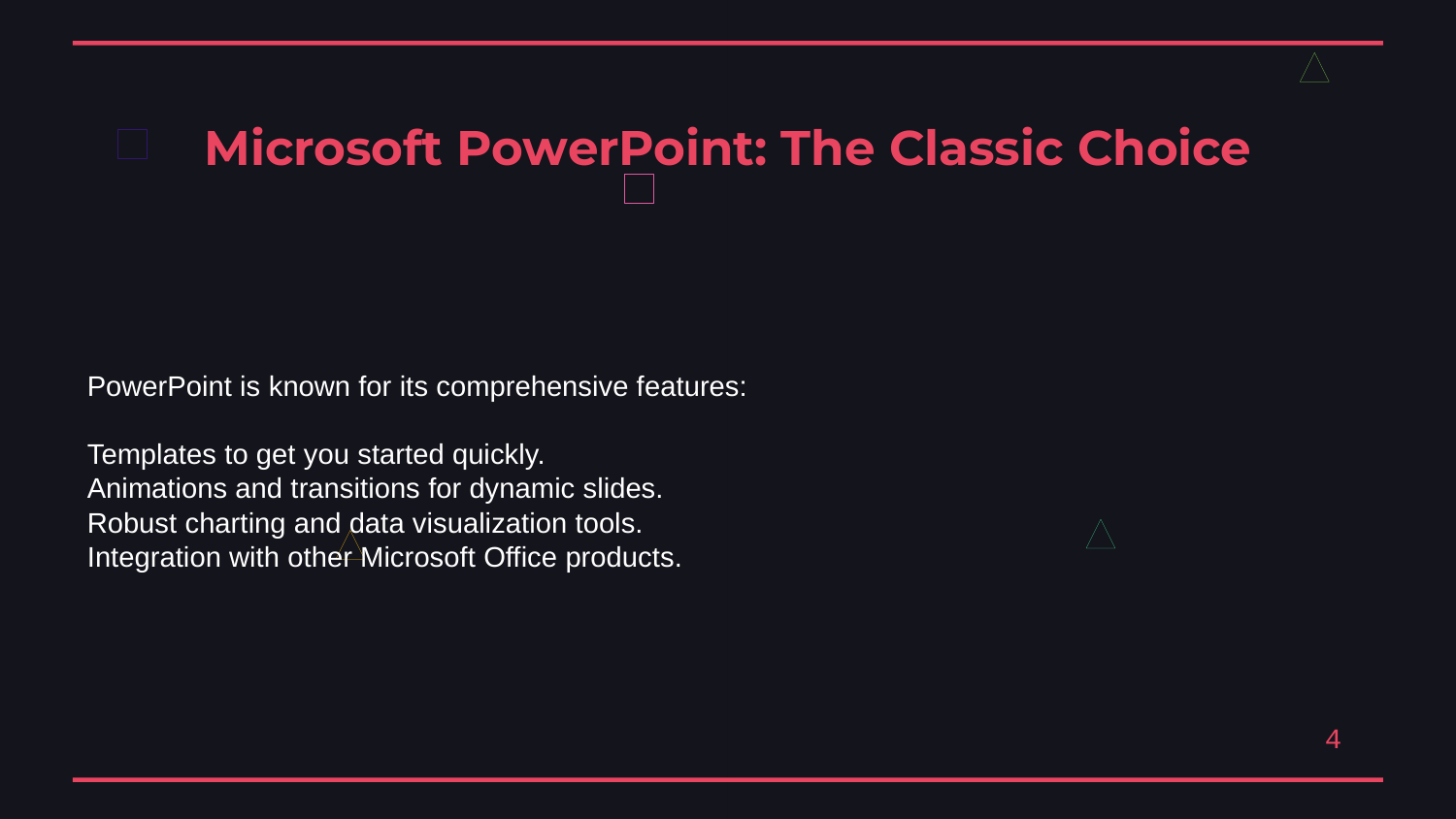

Microsoft PowerPoint: The Classic Choice

PowerPoint is known for its comprehensive features:

Templates to get you started quickly.
Animations and transitions for dynamic slides.
Robust charting and data visualization tools.
Integration with other Microsoft Office products.

4